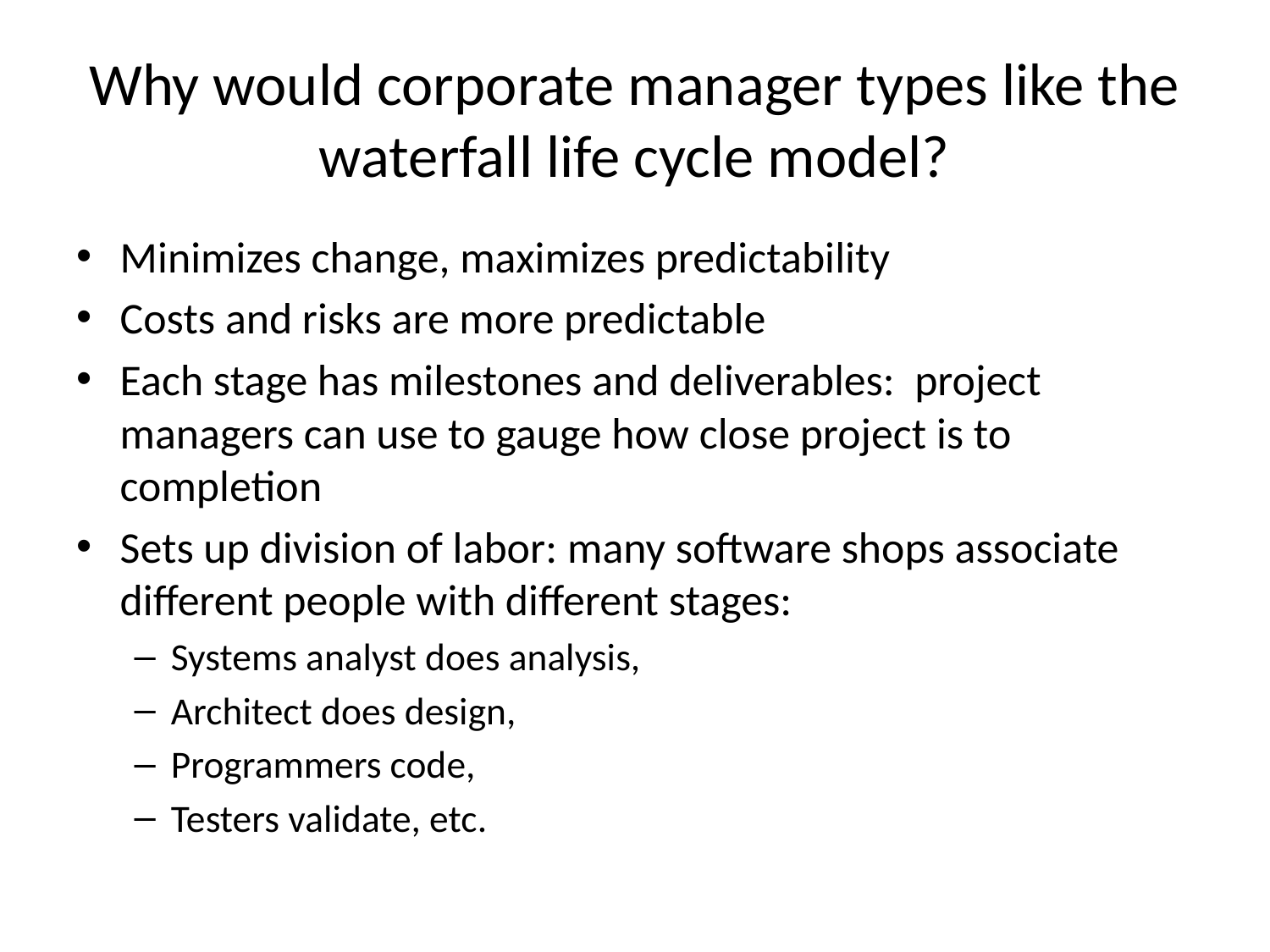

# Why would corporate manager types like the waterfall life cycle model?
Minimizes change, maximizes predictability
Costs and risks are more predictable
Each stage has milestones and deliverables:  project managers can use to gauge how close project is to completion
Sets up division of labor: many software shops associate different people with different stages:
Systems analyst does analysis,
Architect does design,
Programmers code,
Testers validate, etc.